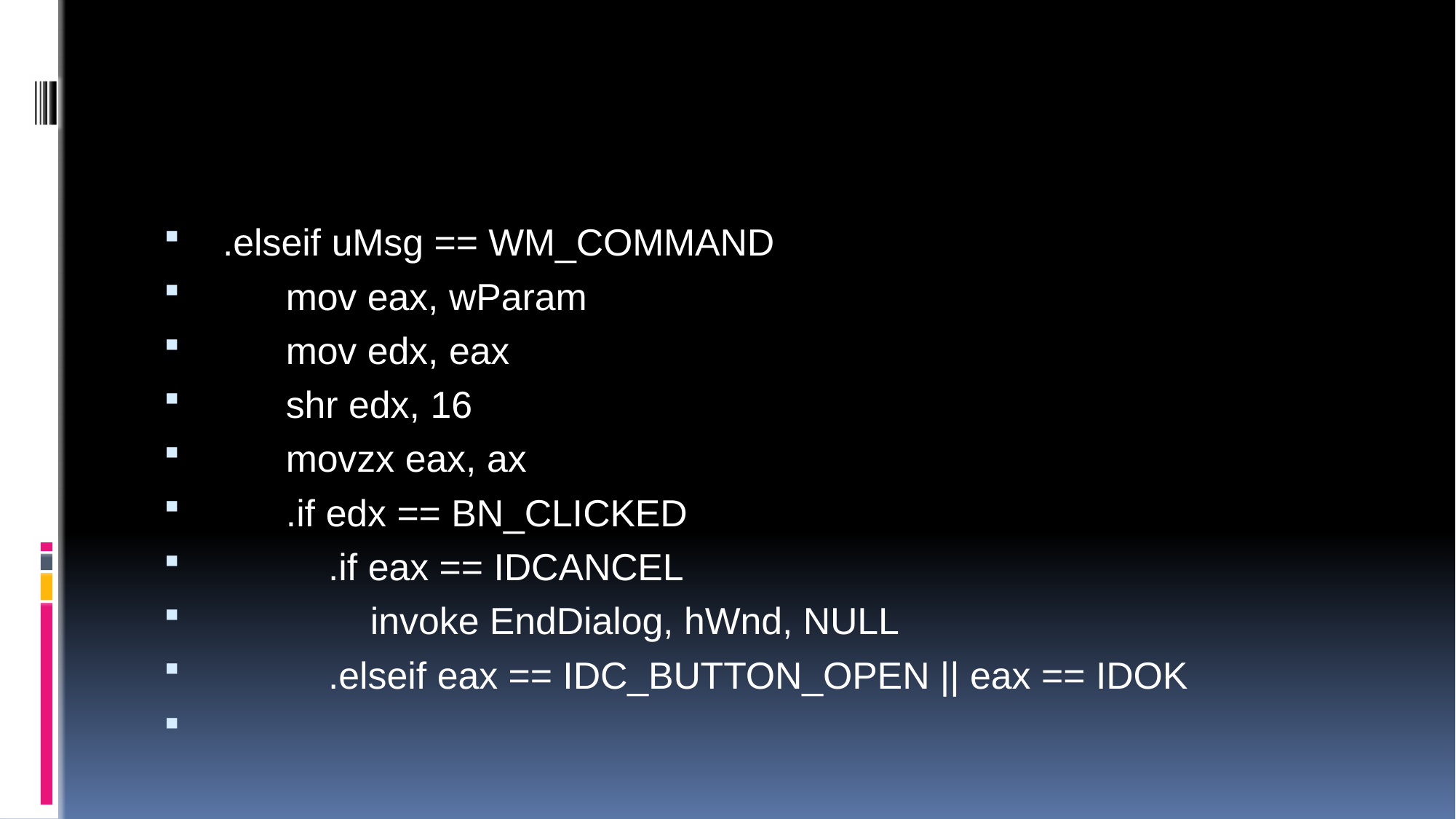

#
  .elseif uMsg == WM_COMMAND
        mov eax, wParam
        mov edx, eax
        shr edx, 16
        movzx eax, ax
        .if edx == BN_CLICKED
            .if eax == IDCANCEL
                invoke EndDialog, hWnd, NULL
            .elseif eax == IDC_BUTTON_OPEN || eax == IDOK